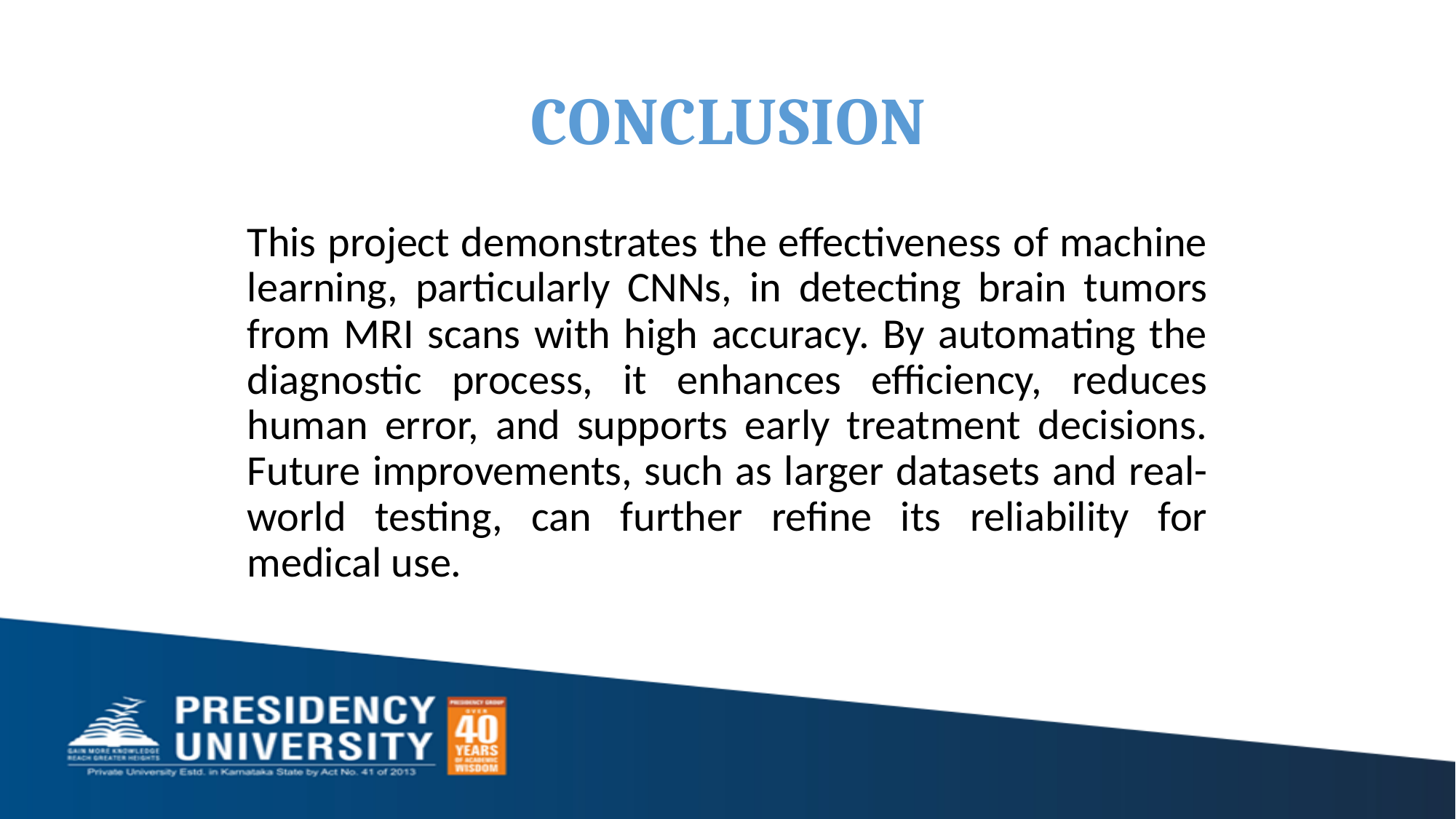

# CONCLUSION
This project demonstrates the effectiveness of machine learning, particularly CNNs, in detecting brain tumors from MRI scans with high accuracy. By automating the diagnostic process, it enhances efficiency, reduces human error, and supports early treatment decisions. Future improvements, such as larger datasets and real-world testing, can further refine its reliability for medical use.